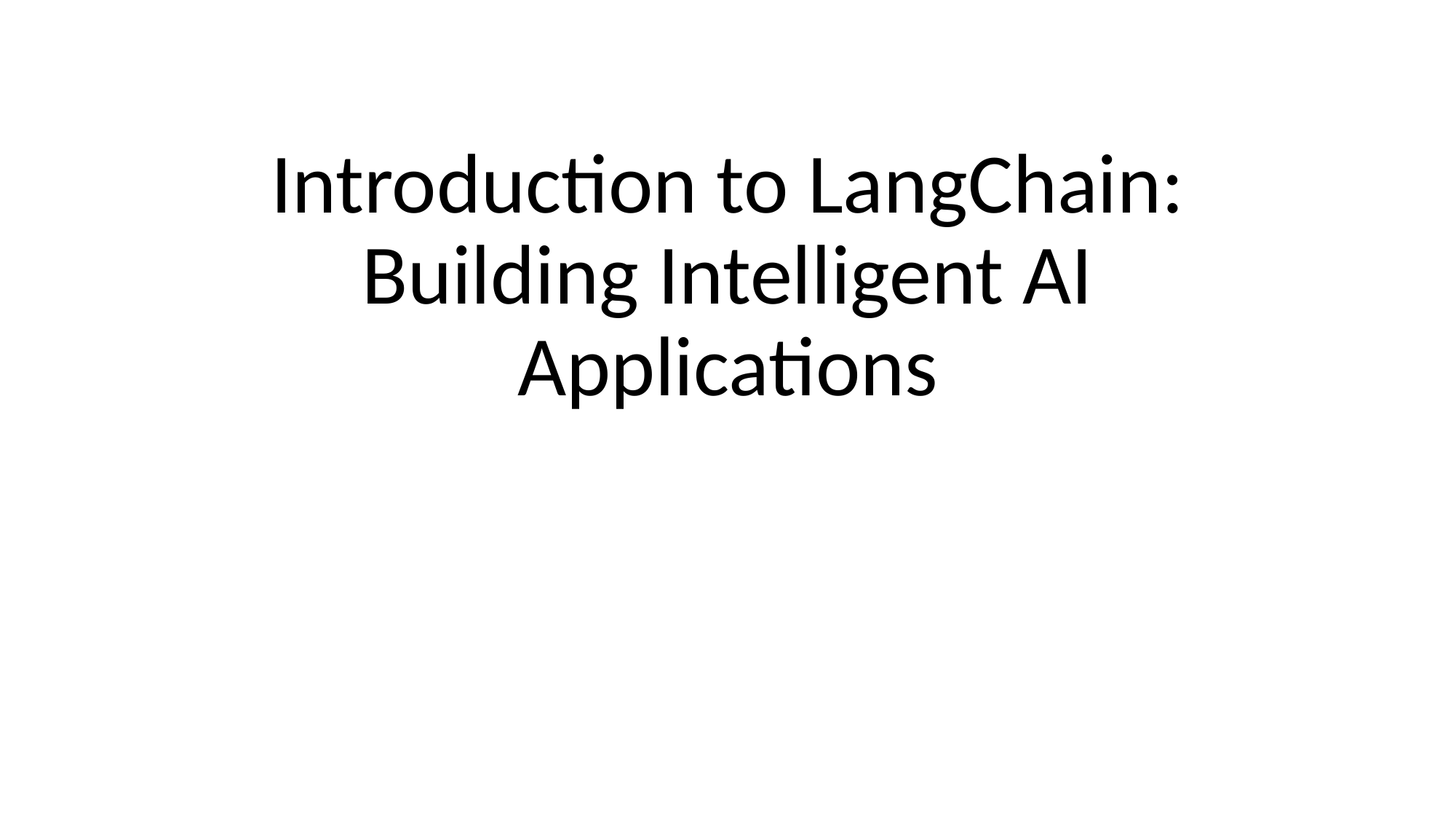

# Introduction to LangChain: Building Intelligent AI Applications